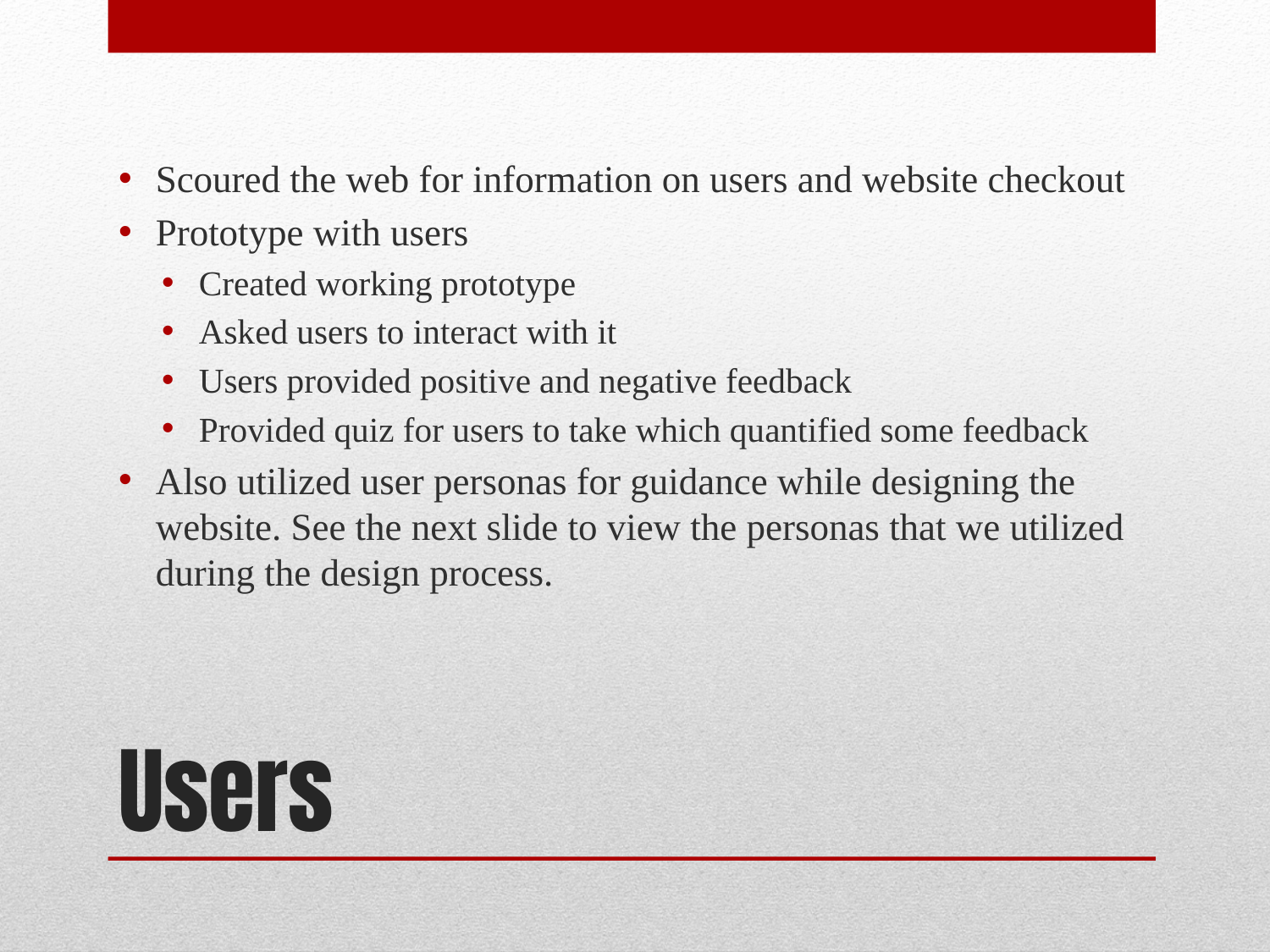

Scoured the web for information on users and website checkout
Prototype with users
Created working prototype
Asked users to interact with it
Users provided positive and negative feedback
Provided quiz for users to take which quantified some feedback
Also utilized user personas for guidance while designing the website. See the next slide to view the personas that we utilized during the design process.

# Users